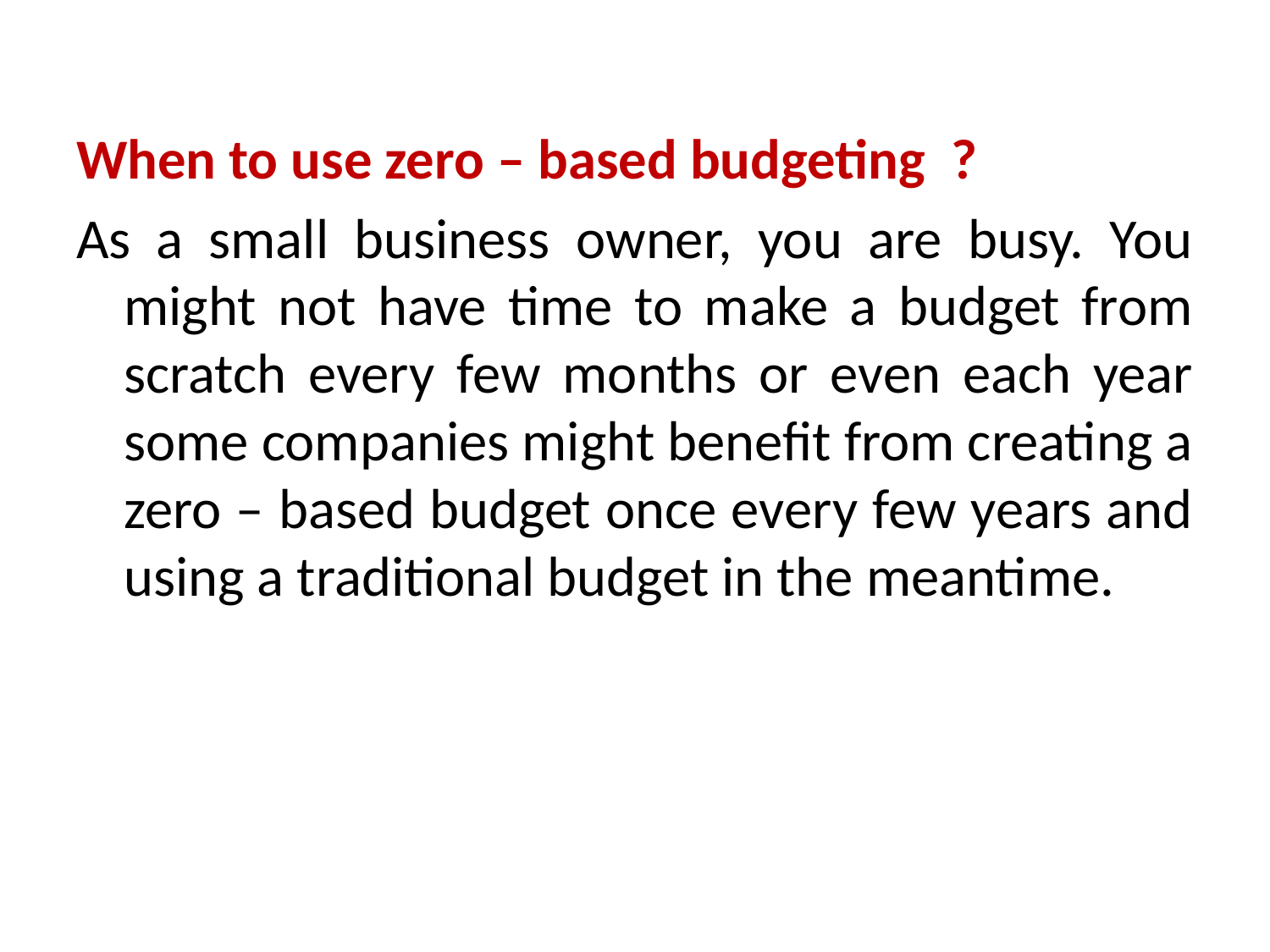

#
When to use zero – based budgeting  ?
As a small business owner, you are busy. You might not have time to make a budget from scratch every few months or even each year some companies might benefit from creating a zero – based budget once every few years and using a traditional budget in the meantime.